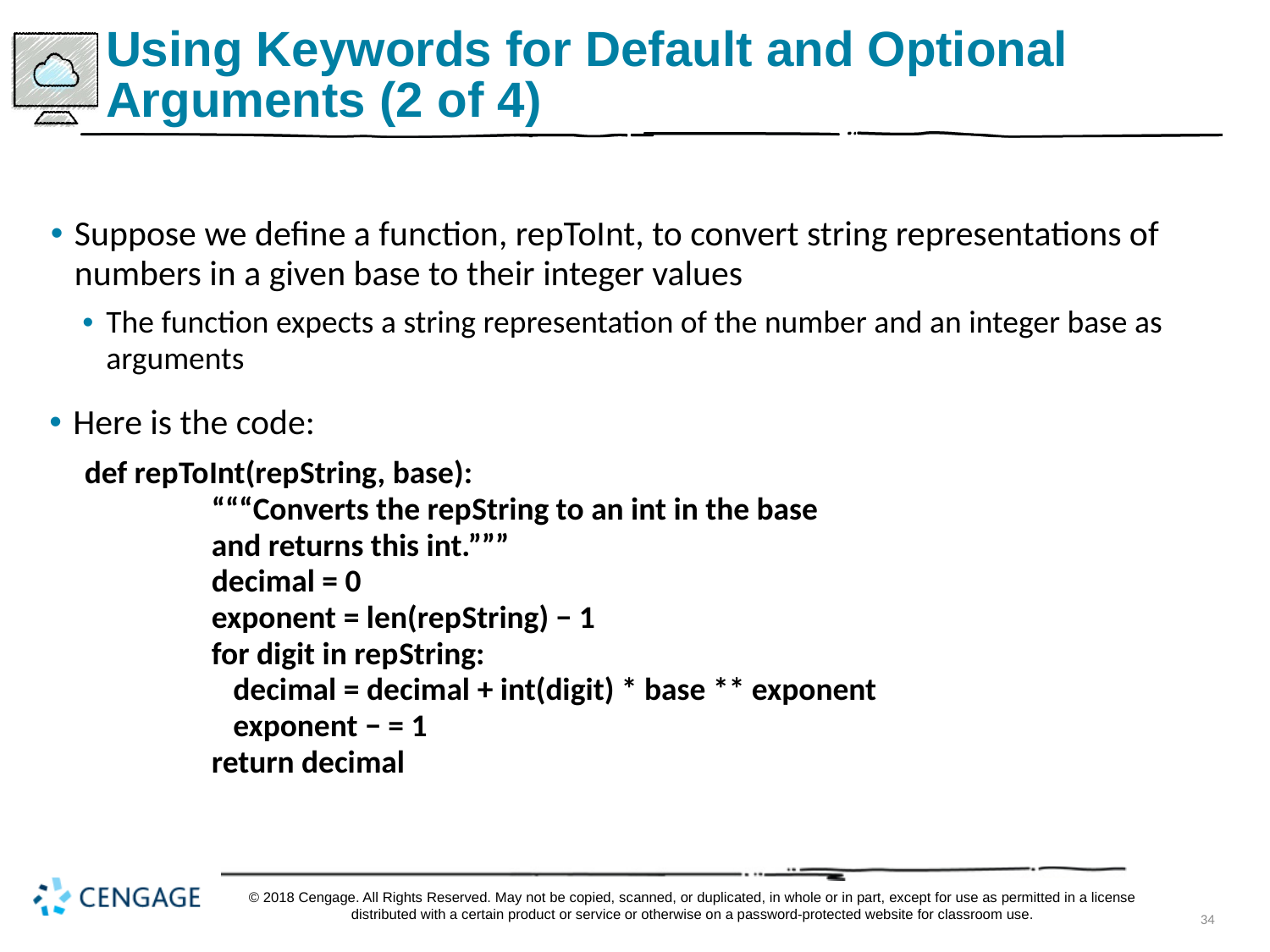

# Using Keywords for Default and Optional Arguments (2 of 4)
Suppose we define a function, repToInt, to convert string representations of numbers in a given base to their integer values
The function expects a string representation of the number and an integer base as arguments
Here is the code:
def rep To Int(rep String, base):
	“““Converts the rep String to an int in the base
	and returns this int.”””
	decimal = 0
	exponent = len(rep String) − 1
	for digit in rep String:
	   decimal = decimal + int(digit) * base ** exponent
	   exponent − = 1
	return decimal
© 2018 Cengage. All Rights Reserved. May not be copied, scanned, or duplicated, in whole or in part, except for use as permitted in a license distributed with a certain product or service or otherwise on a password-protected website for classroom use.